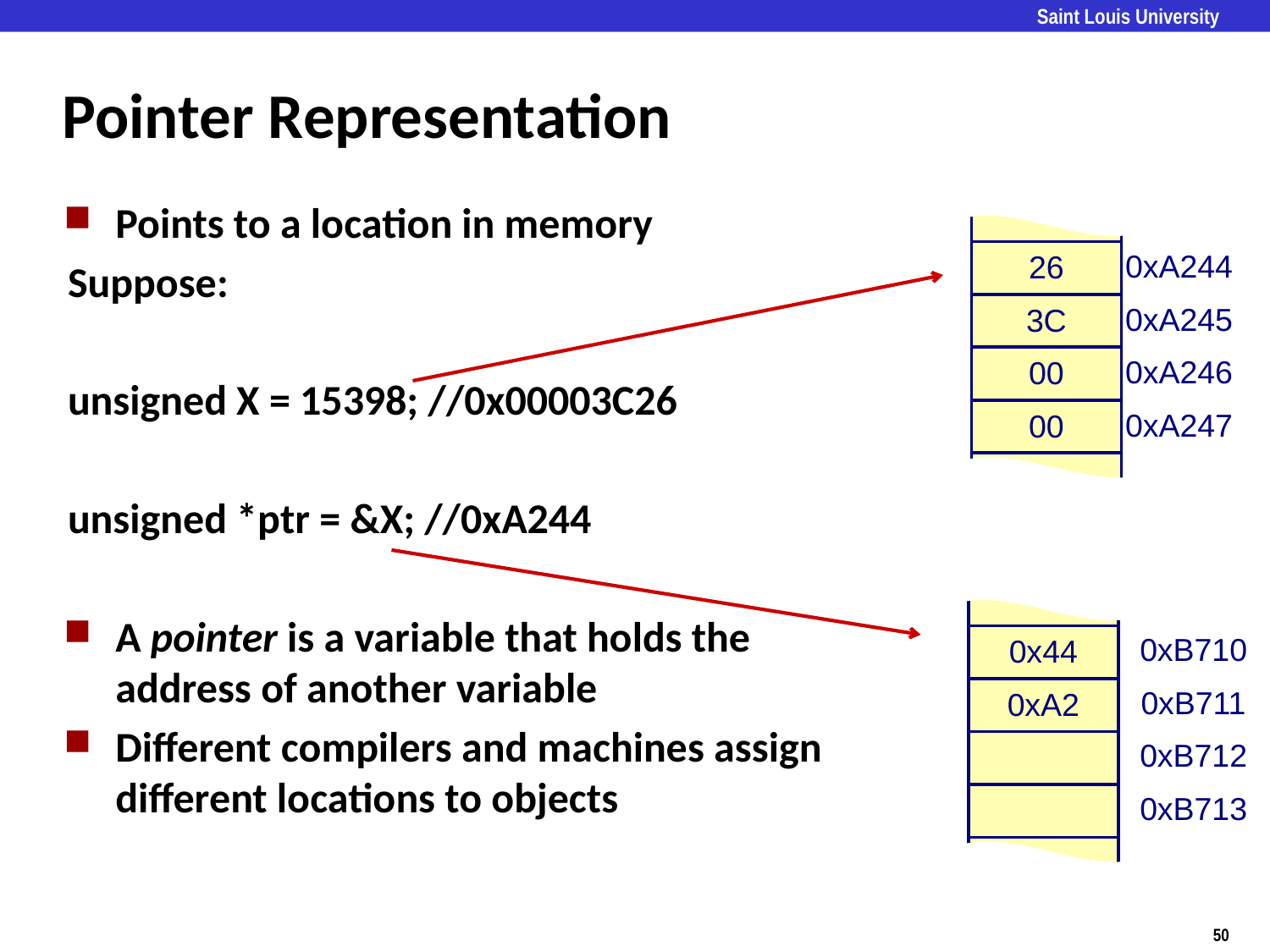

# Pointer Representation

|  |
| --- |
| 0xA244 |
| 0xA245 |
| 0xA246 |
| 0xA247 |
|  |
|  |
| --- |
| 26 |
| 3C |
| 00 |
| 00 |
|  |
Points to a location in memory
Suppose:

unsigned X = 15398; //0x00003C26

unsigned *ptr = &X; //0xA244

A pointer is a variable that holds the
address of another variable
Different compilers and machines assign
different locations to objects

|  |
| --- |
| 0xB710 |
| 0xB711 |
| 0xB712 |
| 0xB713 |
|  |
|  |
| --- |
| 0x44 |
| 0xA2 |
|  |
|  |
|  |